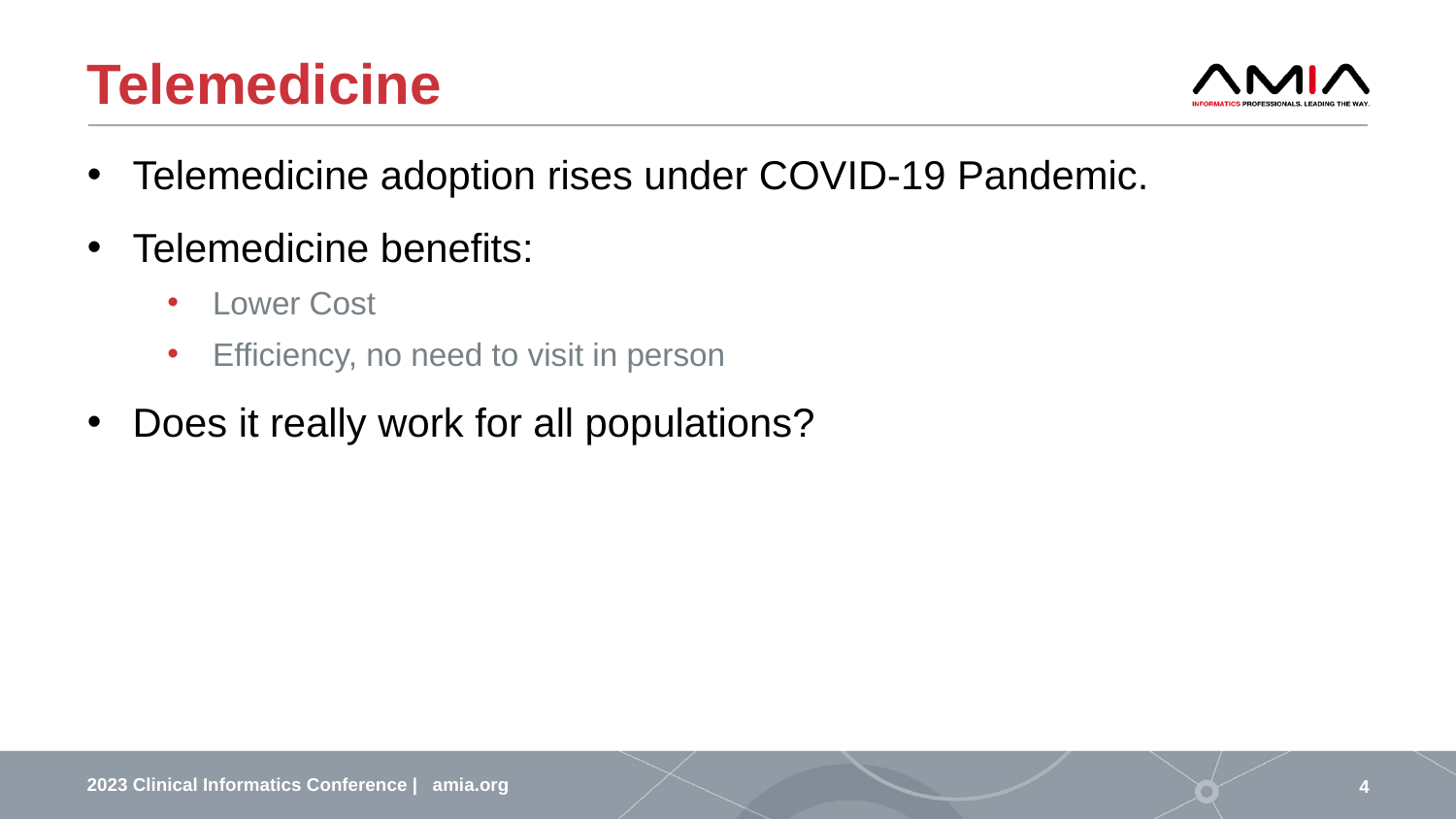

# Telemedicine
Telemedicine adoption rises under COVID-19 Pandemic.
Telemedicine benefits:
Lower Cost
Efficiency, no need to visit in person
Does it really work for all populations?
2023 Clinical Informatics Conference |   amia.org
4